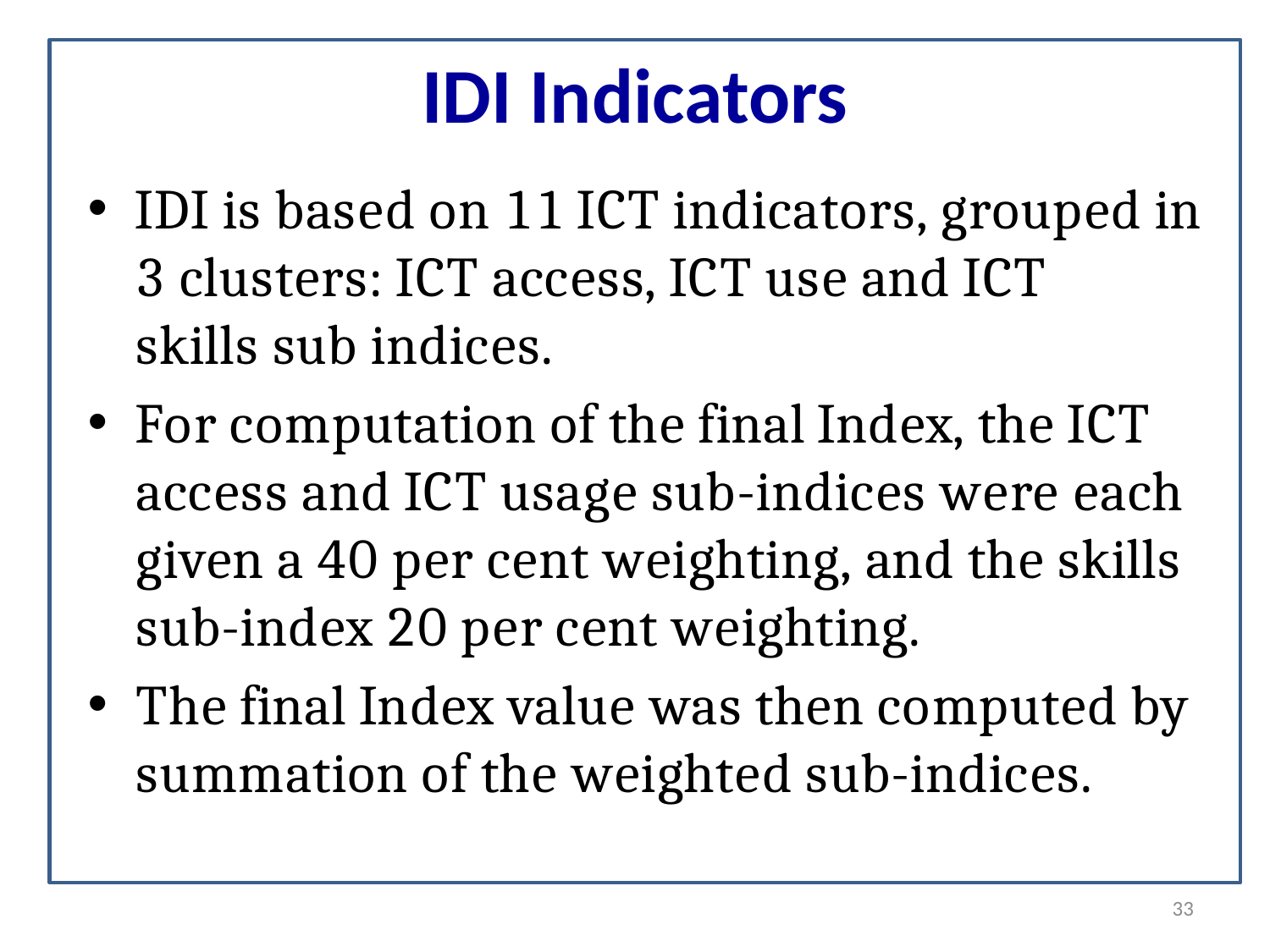

# IDI Indicators

IDI is based on 11 ICT indicators, grouped in 3 clusters: ICT access, ICT use and ICT
skills sub indices.
For computation of the final Index, the ICT access and ICT usage sub-indices were each given a 40 per cent weighting, and the skills sub-index 20 per cent weighting.
The final Index value was then computed by summation of the weighted sub-indices.

33